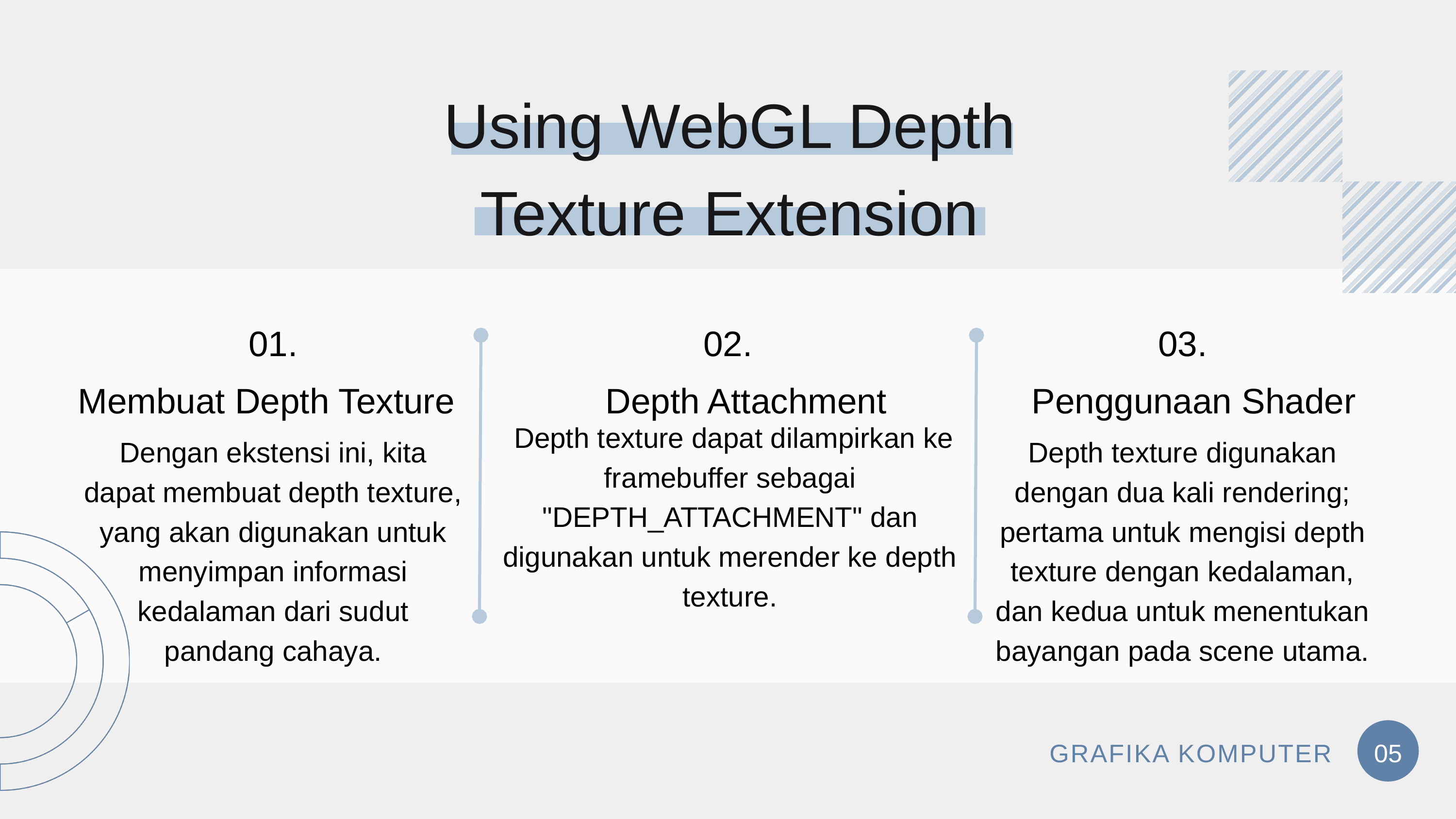

Using WebGL Depth Texture Extension

01.
02.
03.

Membuat Depth Texture
Depth Attachment
Penggunaan Shader
 Depth texture dapat dilampirkan ke framebuffer sebagai "DEPTH_ATTACHMENT" dan digunakan untuk merender ke depth texture.
Dengan ekstensi ini, kita dapat membuat depth texture, yang akan digunakan untuk menyimpan informasi kedalaman dari sudut pandang cahaya.
Depth texture digunakan dengan dua kali rendering; pertama untuk mengisi depth texture dengan kedalaman, dan kedua untuk menentukan bayangan pada scene utama.

GRAFIKA KOMPUTER
05